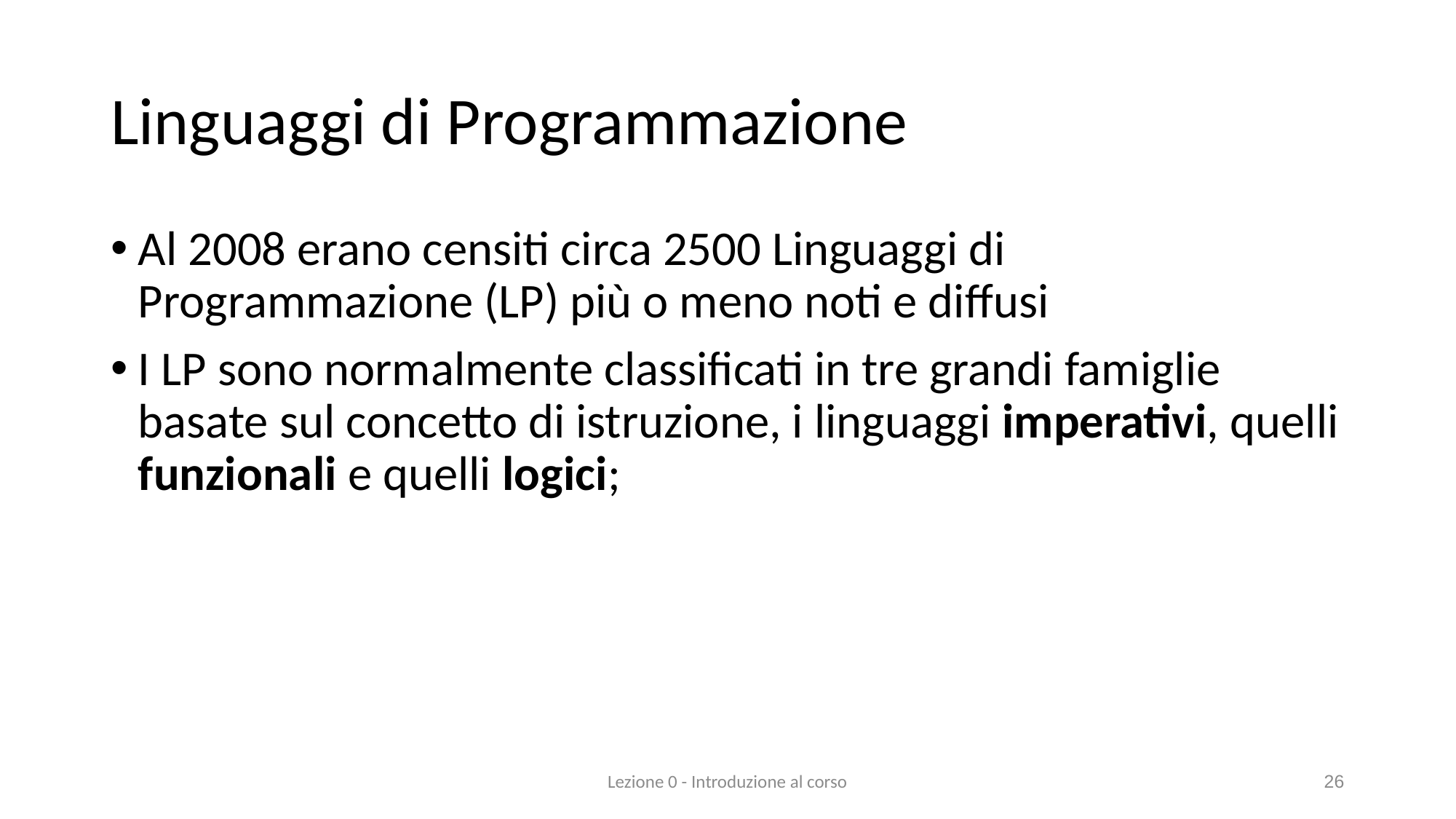

# Linguaggi di Programmazione
Al 2008 erano censiti circa 2500 Linguaggi di Programmazione (LP) più o meno noti e diffusi
I LP sono normalmente classificati in tre grandi famiglie basate sul concetto di istruzione, i linguaggi imperativi, quelli funzionali e quelli logici;
Lezione 0 - Introduzione al corso
26